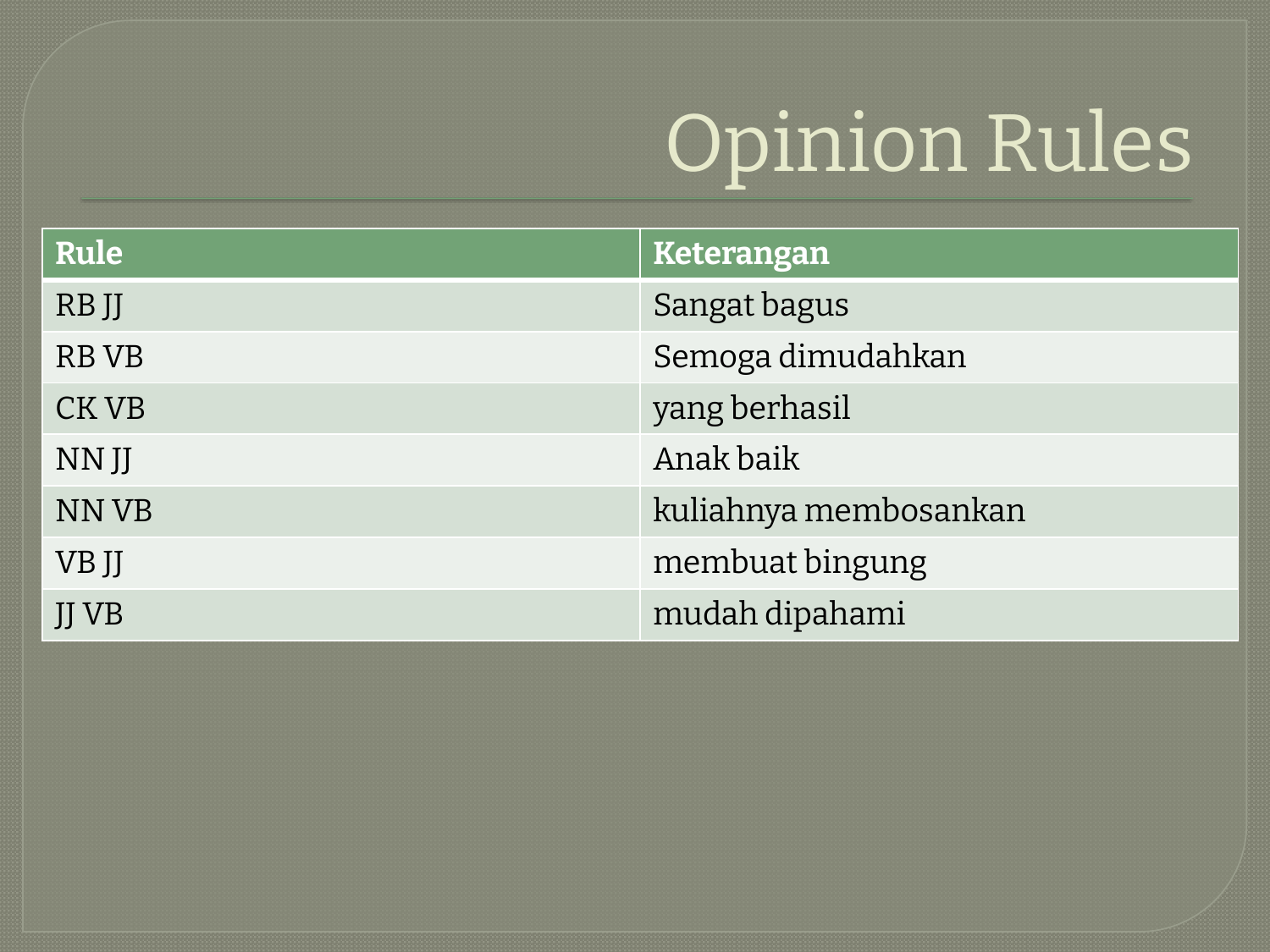

# Opinion Rules
| Rule | Keterangan |
| --- | --- |
| RB JJ | Sangat bagus |
| RB VB | Semoga dimudahkan |
| CK VB | yang berhasil |
| NN JJ | Anak baik |
| NN VB | kuliahnya membosankan |
| VB JJ | membuat bingung |
| JJ VB | mudah dipahami |